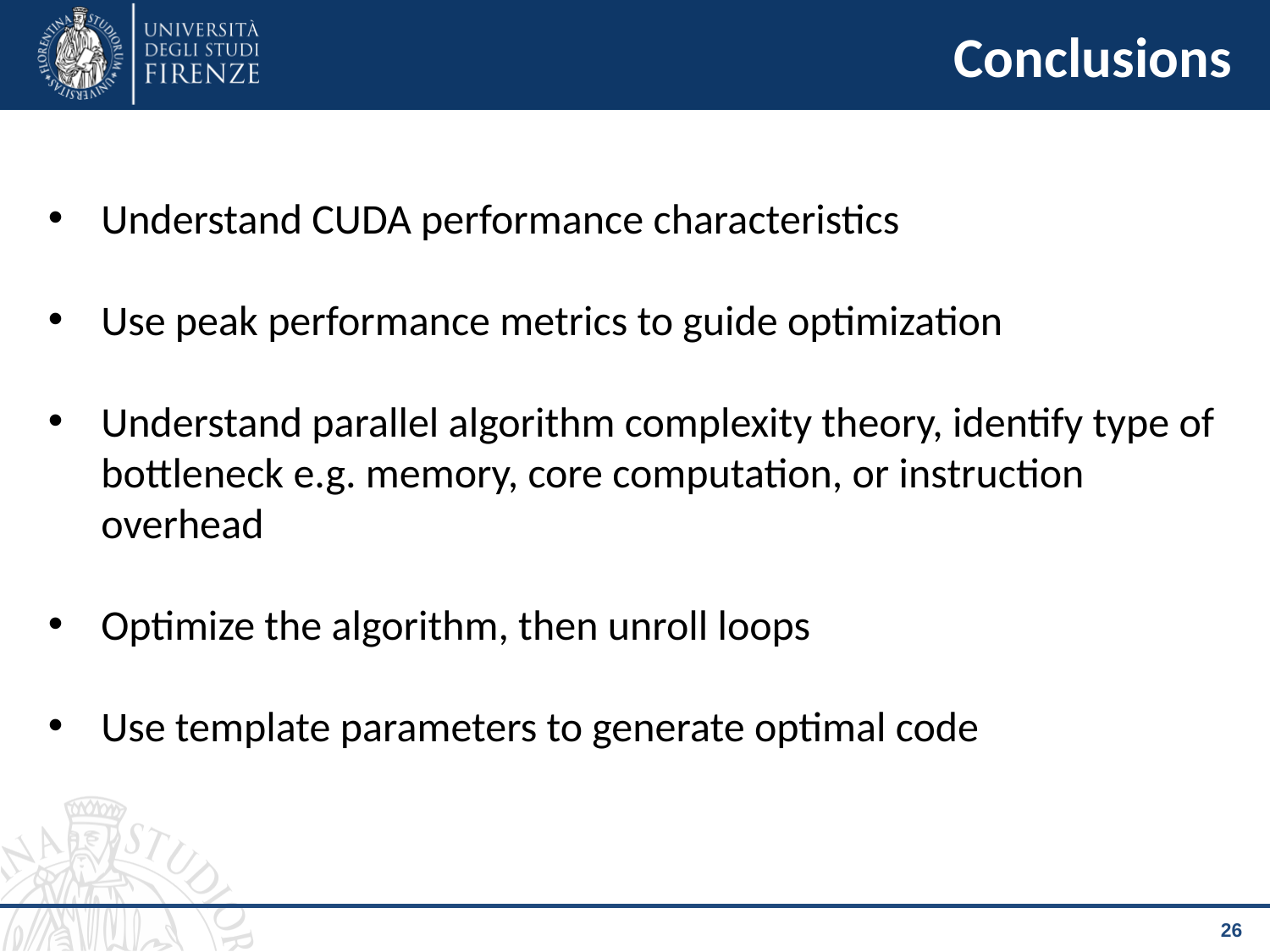

# Conclusions

Understand CUDA performance characteristics

Use peak performance metrics to guide optimization

Understand parallel algorithm complexity theory, identify type of bottleneck e.g. memory, core computation, or instruction overhead

Optimize the algorithm, then unroll loops

Use template parameters to generate optimal code
26